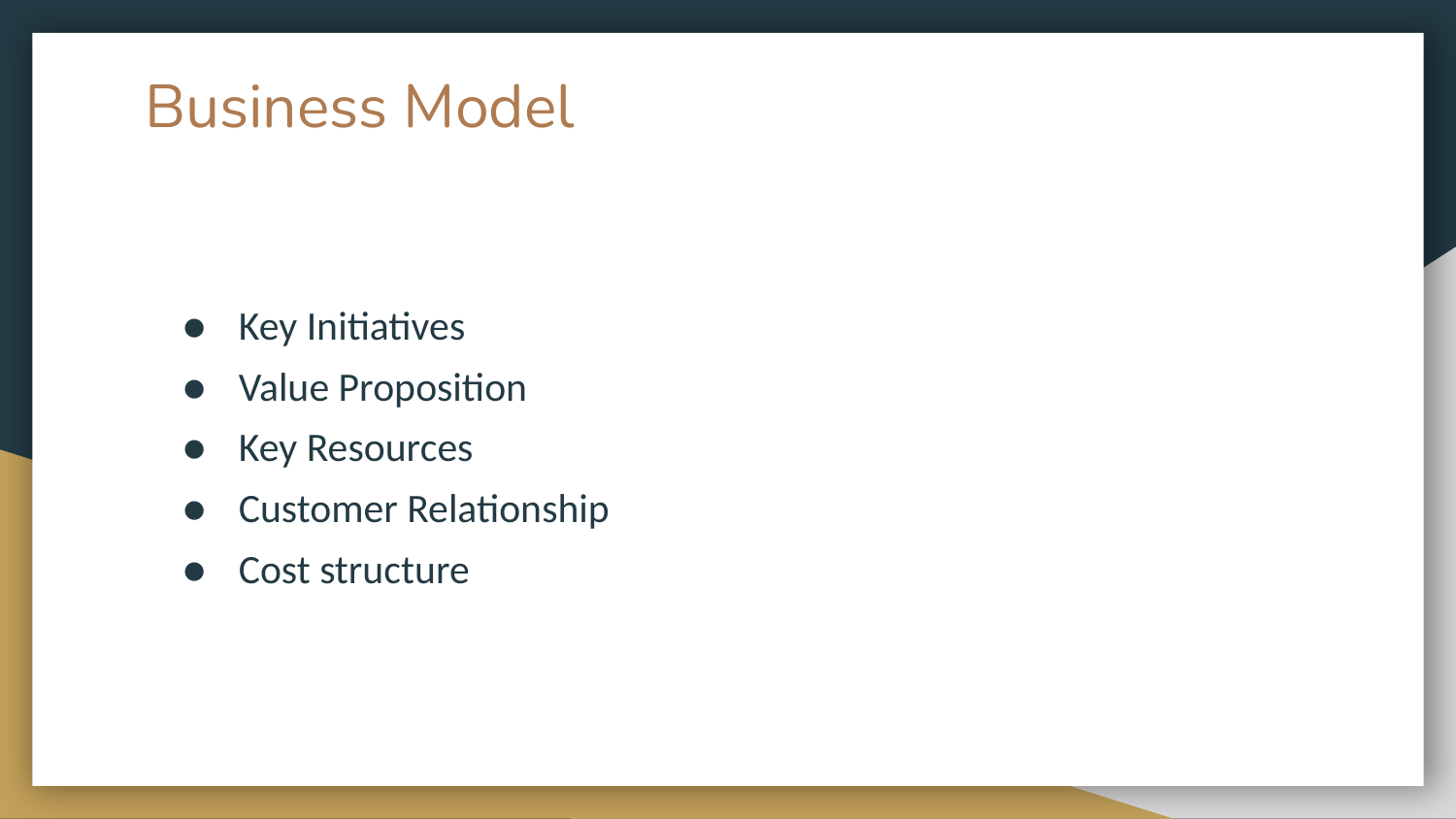

# Business Model
Key Initiatives
Value Proposition
Key Resources
Customer Relationship
Cost structure